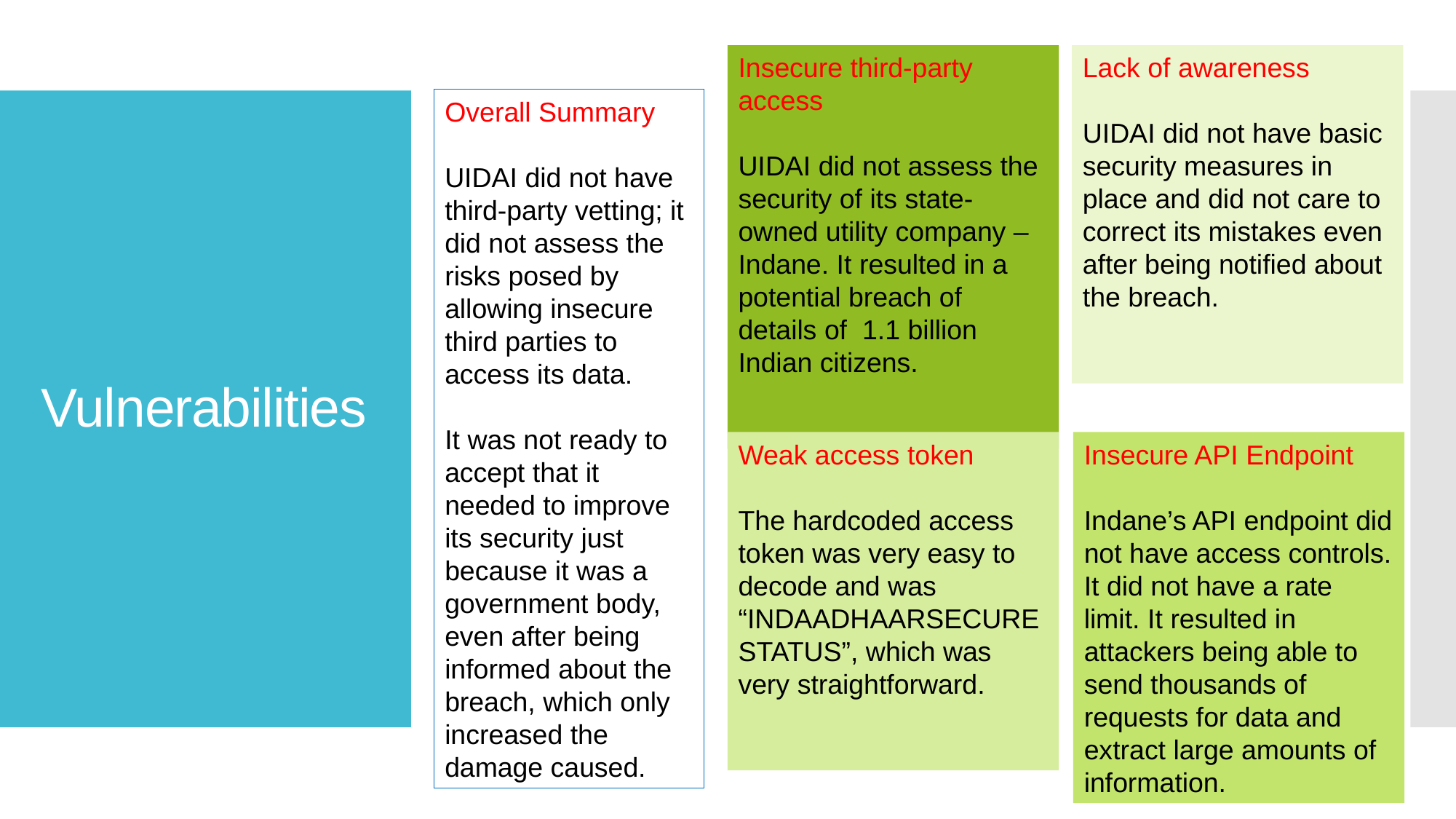

Insecure third-party access

UIDAI did not assess the security of its state-owned utility company – Indane. It resulted in a potential breach of details of  1.1 billion Indian citizens.

Lack of awareness

UIDAI did not have basic security measures in place and did not care to correct its mistakes even after being notified about the breach.

Overall Summary

UIDAI did not have third-party vetting; it did not assess the risks posed by allowing insecure third parties to access its data.

It was not ready to accept that it needed to improve its security just because it was a government body, even after being informed about the breach, which only increased the damage caused.
# Vulnerabilities
Weak access token

The hardcoded access token was very easy to decode and was “INDAADHAARSECURESTATUS”, which was very straightforward.

Insecure API Endpoint

Indane’s API endpoint did not have access controls. It did not have a rate limit. It resulted in attackers being able to send thousands of requests for data and extract large amounts of information.